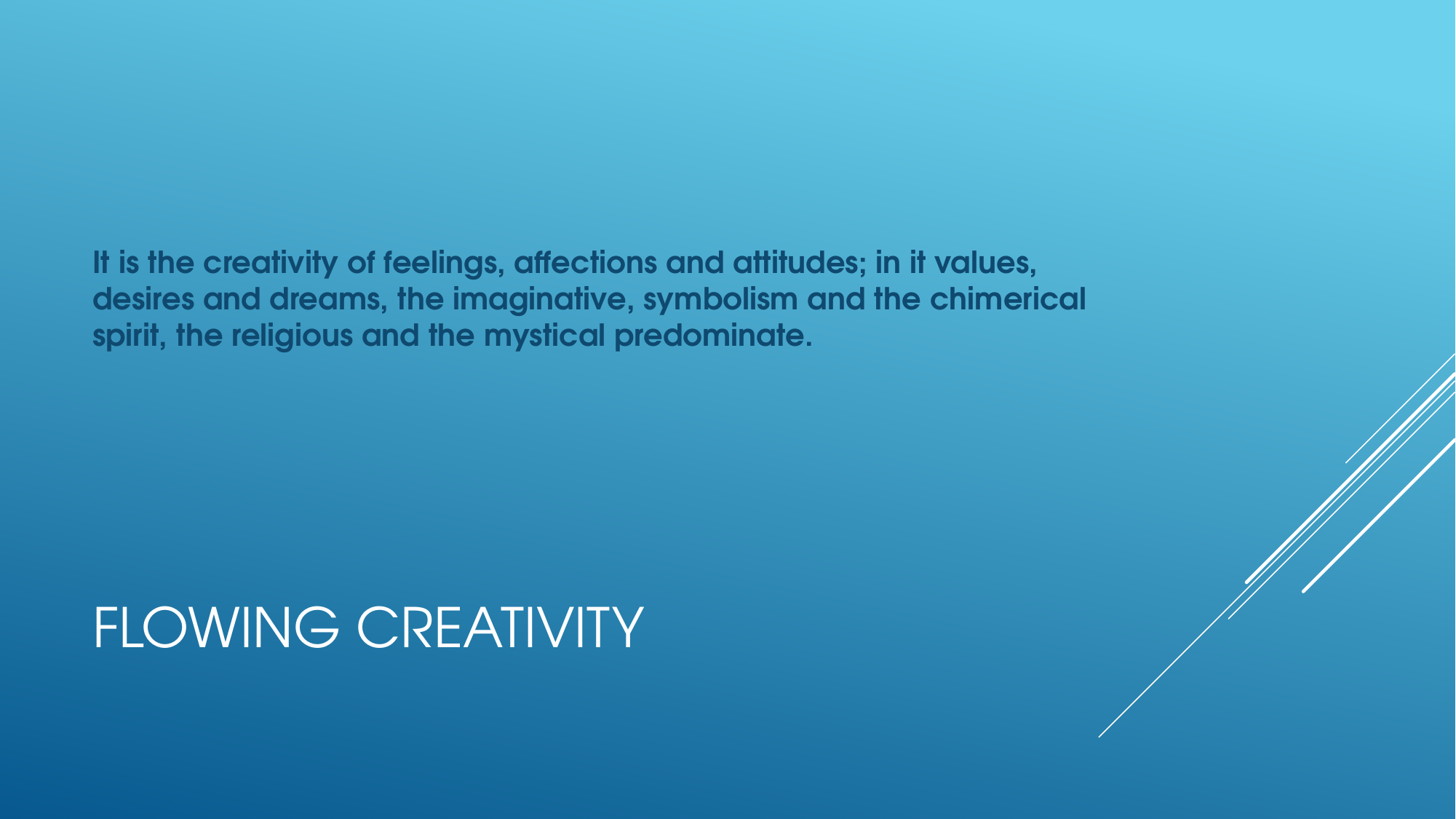

It is the creativity of feelings, affections and attitudes; in it values, desires and dreams, the imaginative, symbolism and the chimerical spirit, the religious and the mystical predominate.
# FLOWING CREATIVITY